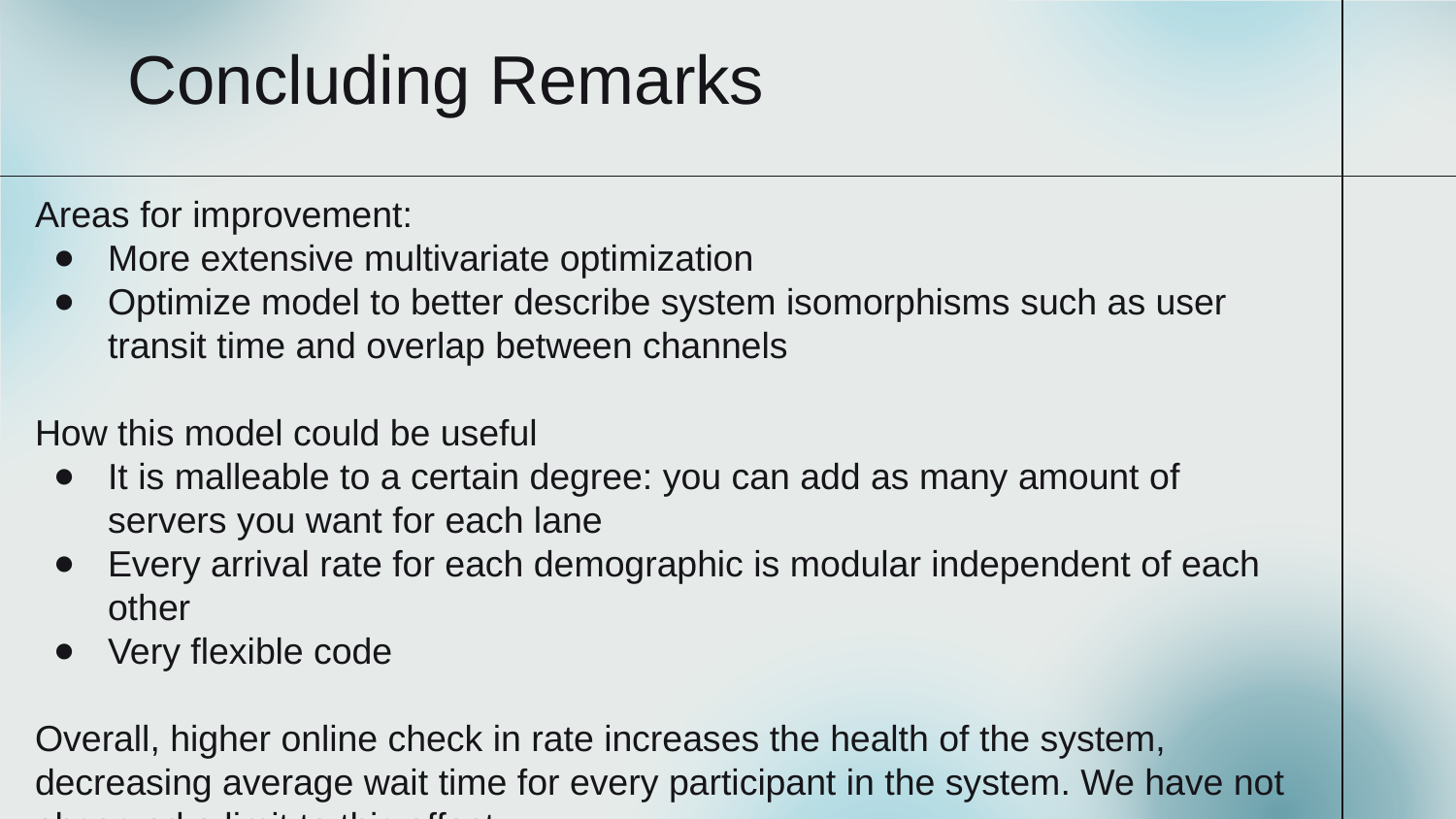

# Concluding Remarks

Areas for improvement:
More extensive multivariate optimization
Optimize model to better describe system isomorphisms such as user transit time and overlap between channels

How this model could be useful
It is malleable to a certain degree: you can add as many amount of servers you want for each lane
Every arrival rate for each demographic is modular independent of each other
Very flexible code

Overall, higher online check in rate increases the health of the system, decreasing average wait time for every participant in the system. We have not observed a limit to this effect.